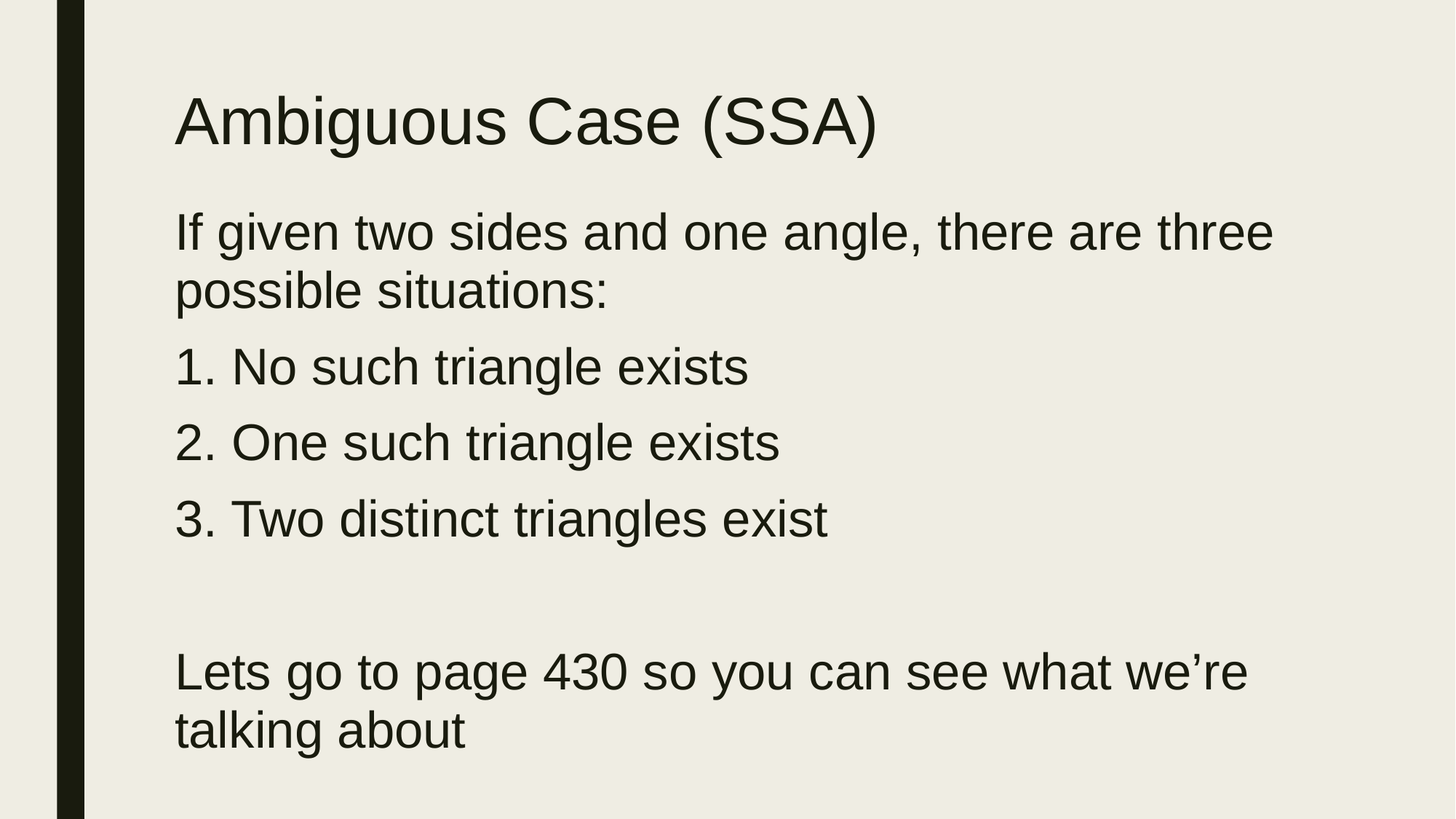

# Ambiguous Case (SSA)
If given two sides and one angle, there are three possible situations:
1. No such triangle exists
2. One such triangle exists
3. Two distinct triangles exist

Lets go to page 430 so you can see what we’re talking about